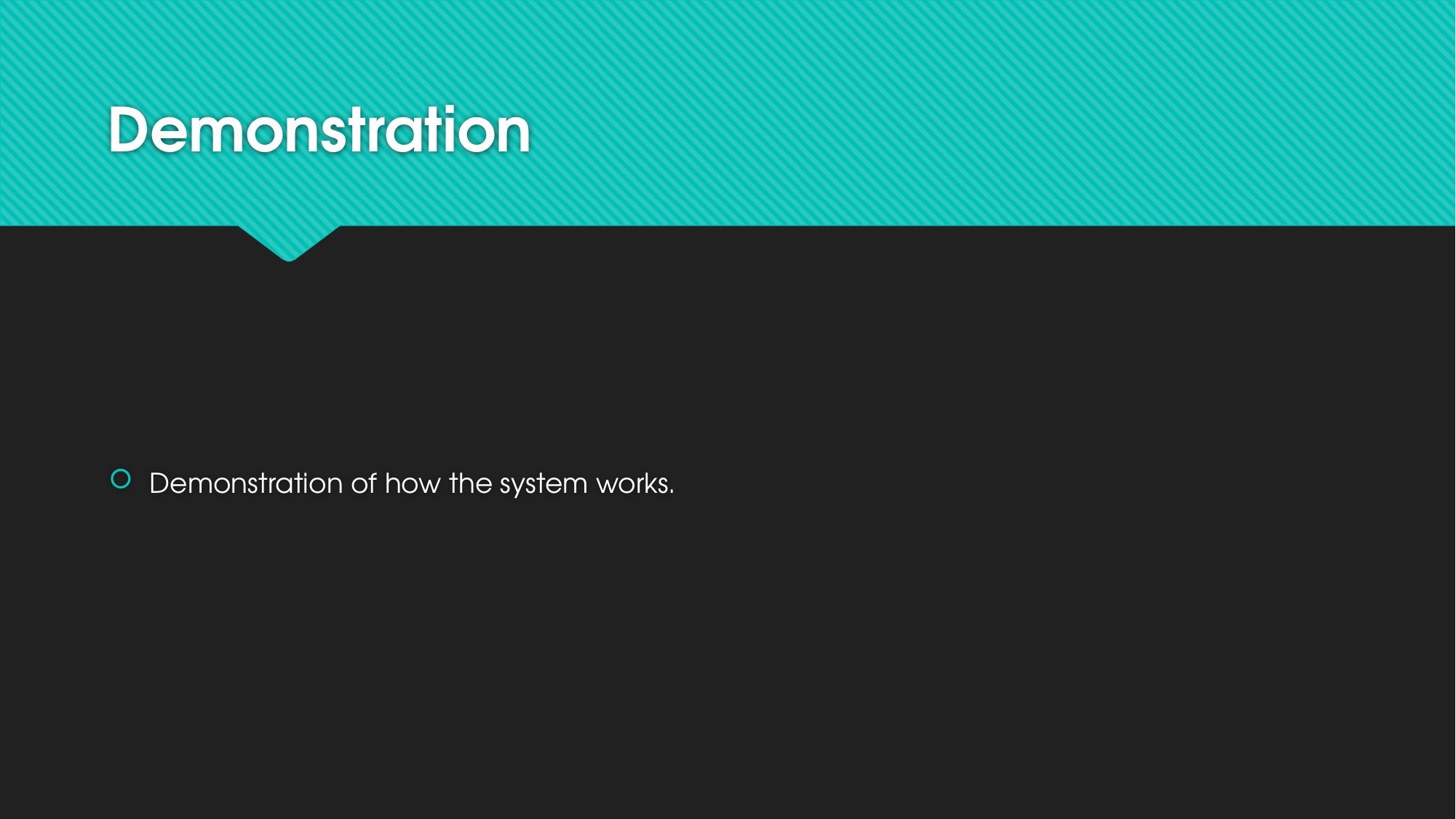

# Demonstration
Demonstration of how the system works.